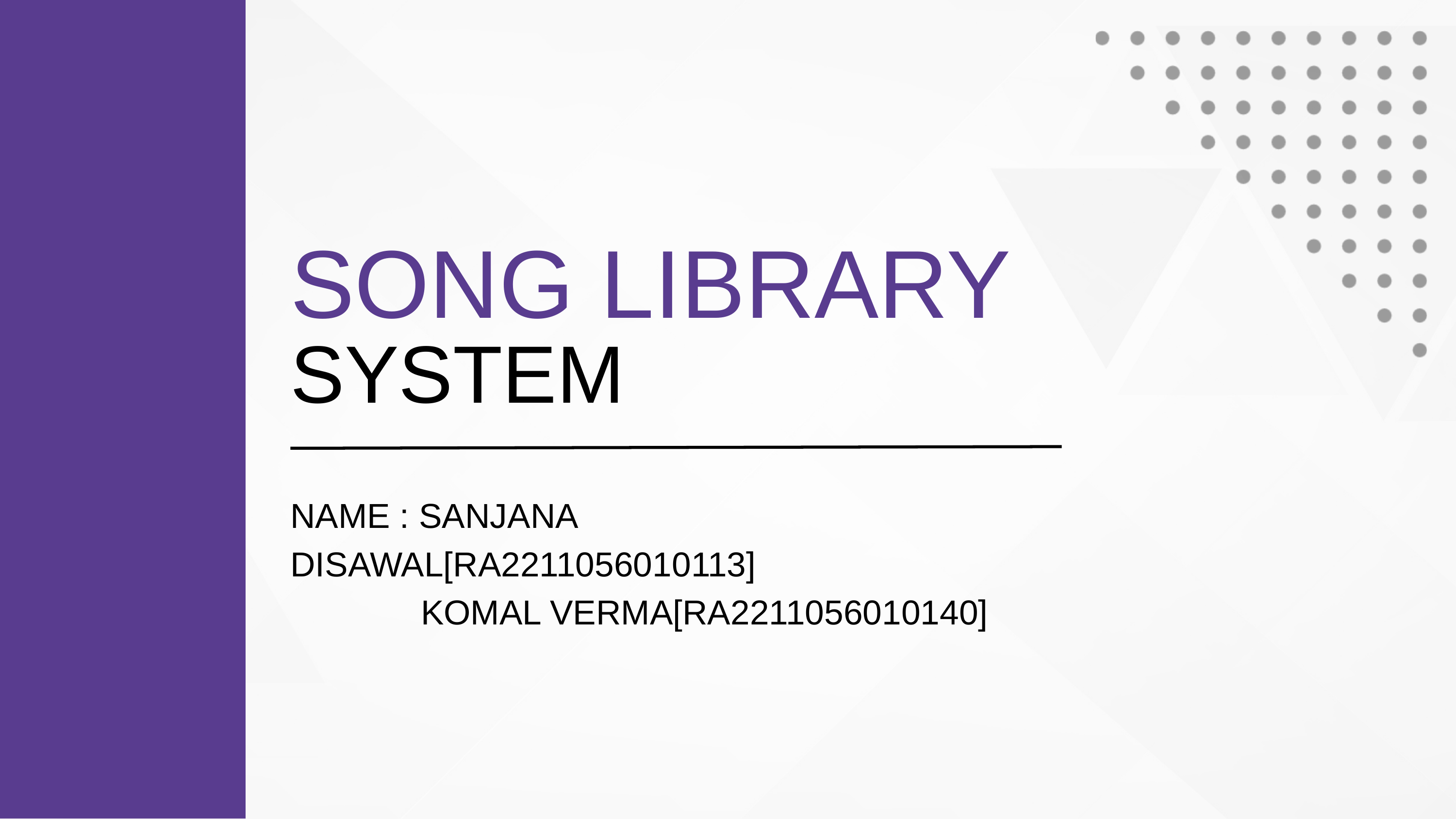

SONG LIBRARY
SYSTEM

NAME : SANJANA DISAWAL[RA2211056010113]
	      KOMAL VERMA[RA2211056010140]